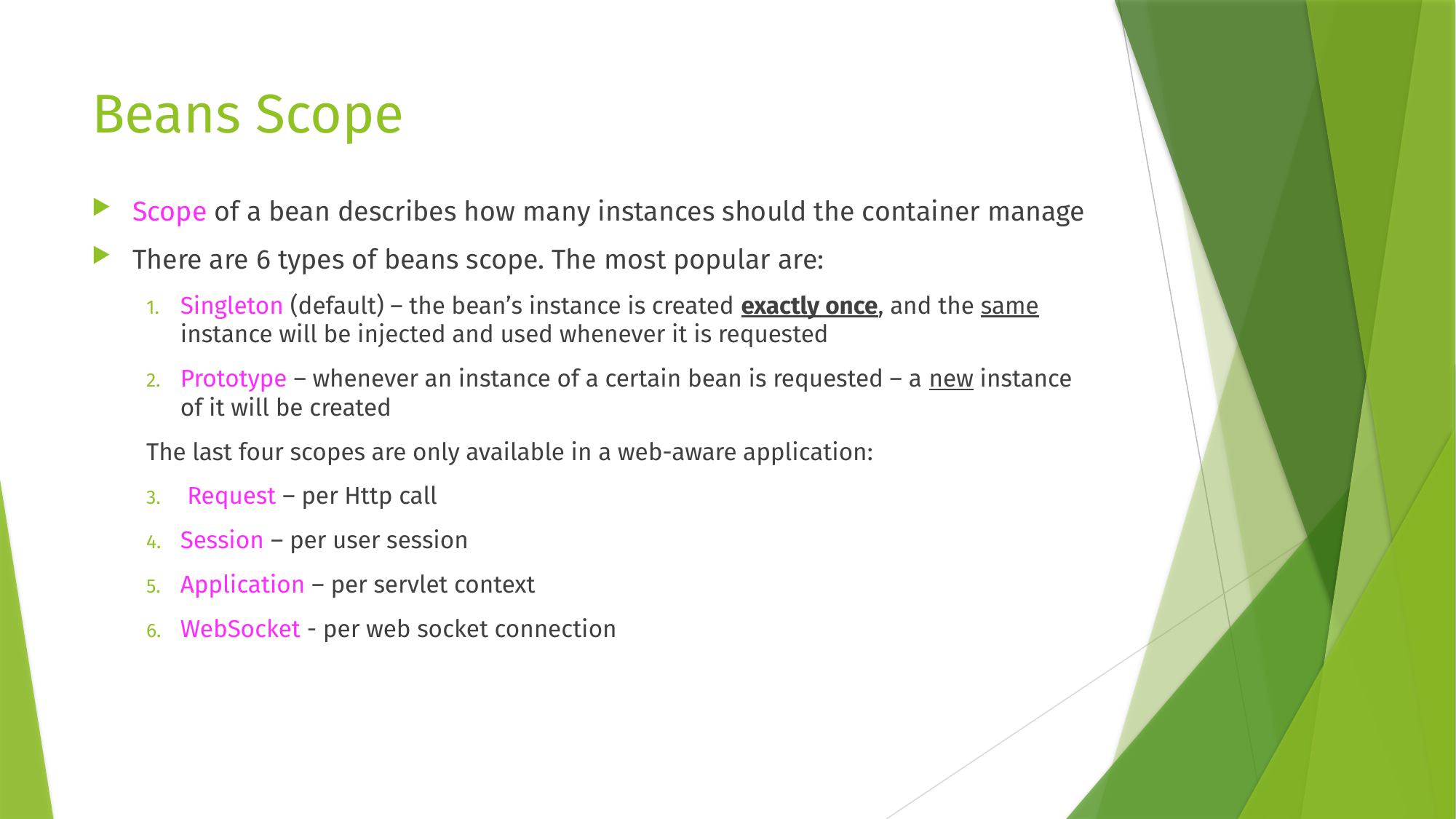

# Beans Scope
Scope of a bean describes how many instances should the container manage
There are 6 types of beans scope. The most popular are:
Singleton (default) – the bean’s instance is created exactly once, and the same instance will be injected and used whenever it is requested
Prototype – whenever an instance of a certain bean is requested – a new instance of it will be created
The last four scopes are only available in a web-aware application:
Request – per Http call
Session – per user session
Application – per servlet context
WebSocket - per web socket connection